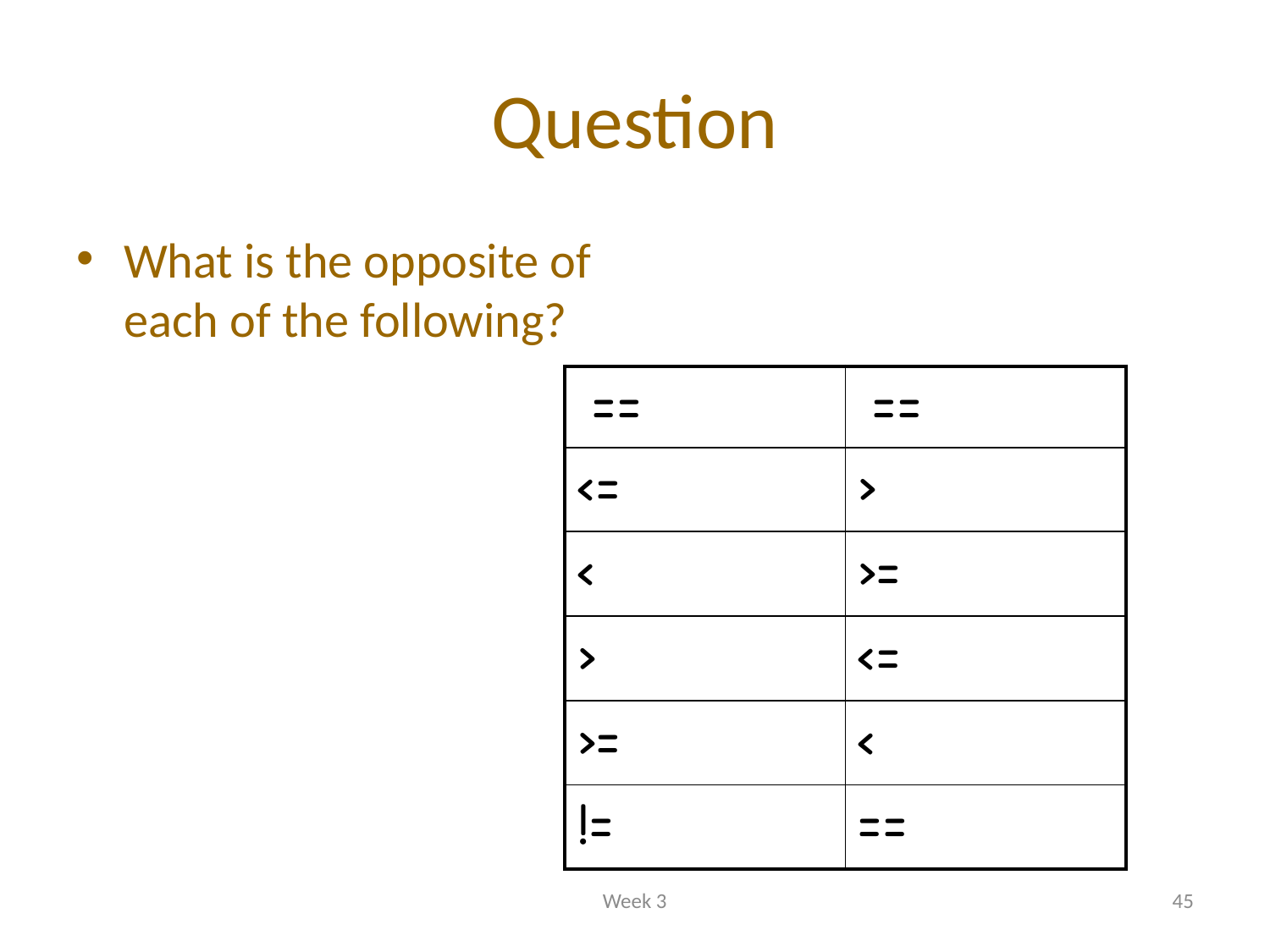

# Question
What is the opposite of each of the following?

| == | == |
| --- | --- |
| <= | > |
| < | >= |
| > | <= |
| >= | < |
| != | == |
Week 3
45